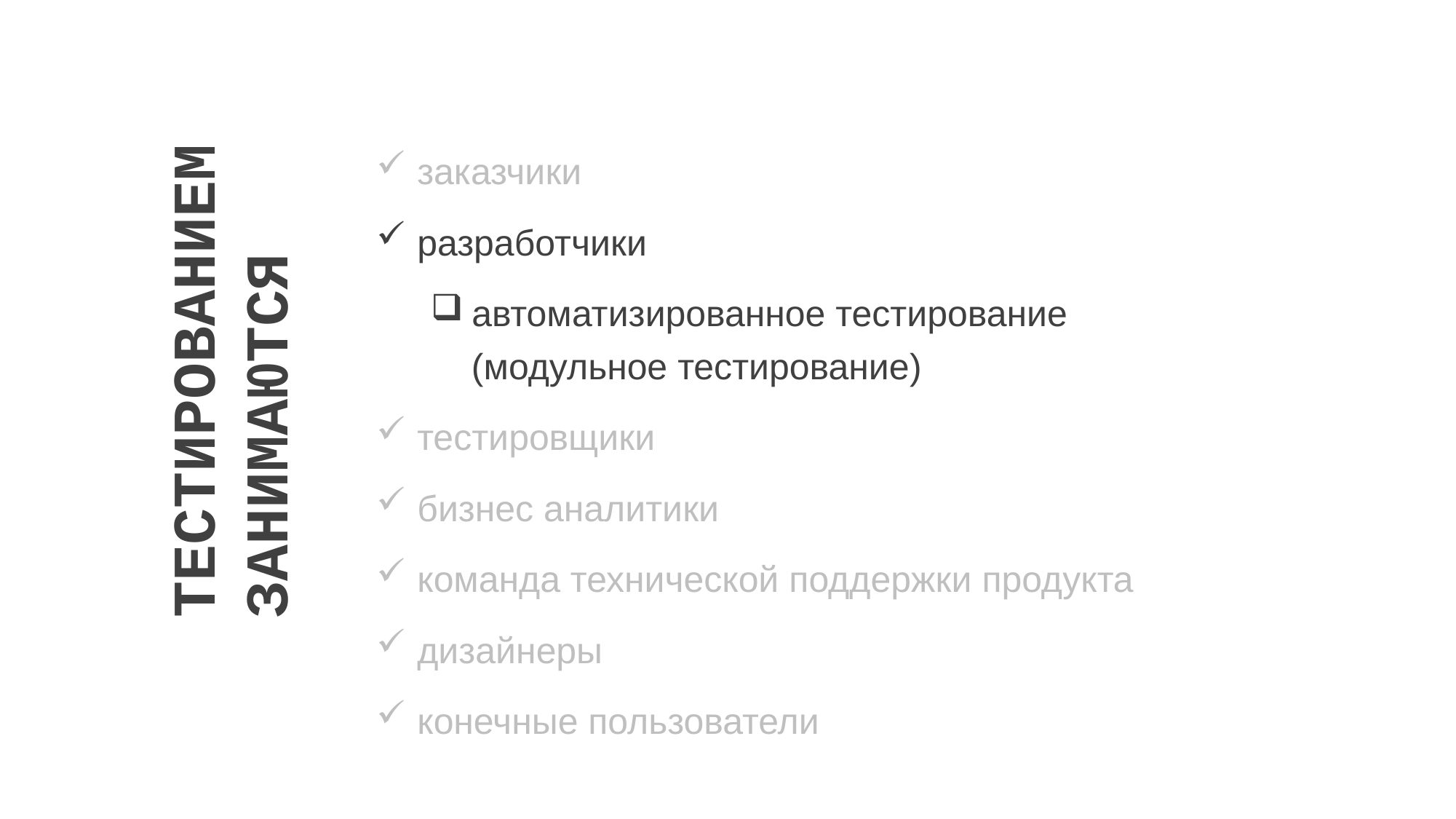

ТЕСТИРОВАНИЕМ
ЗАНИМАЮТСЯ
заказчики
разработчики
автоматизированное тестирование
    (модульное тестирование)
тестировщики
бизнес аналитики
команда технической поддержки продукта
дизайнеры
конечные пользователи